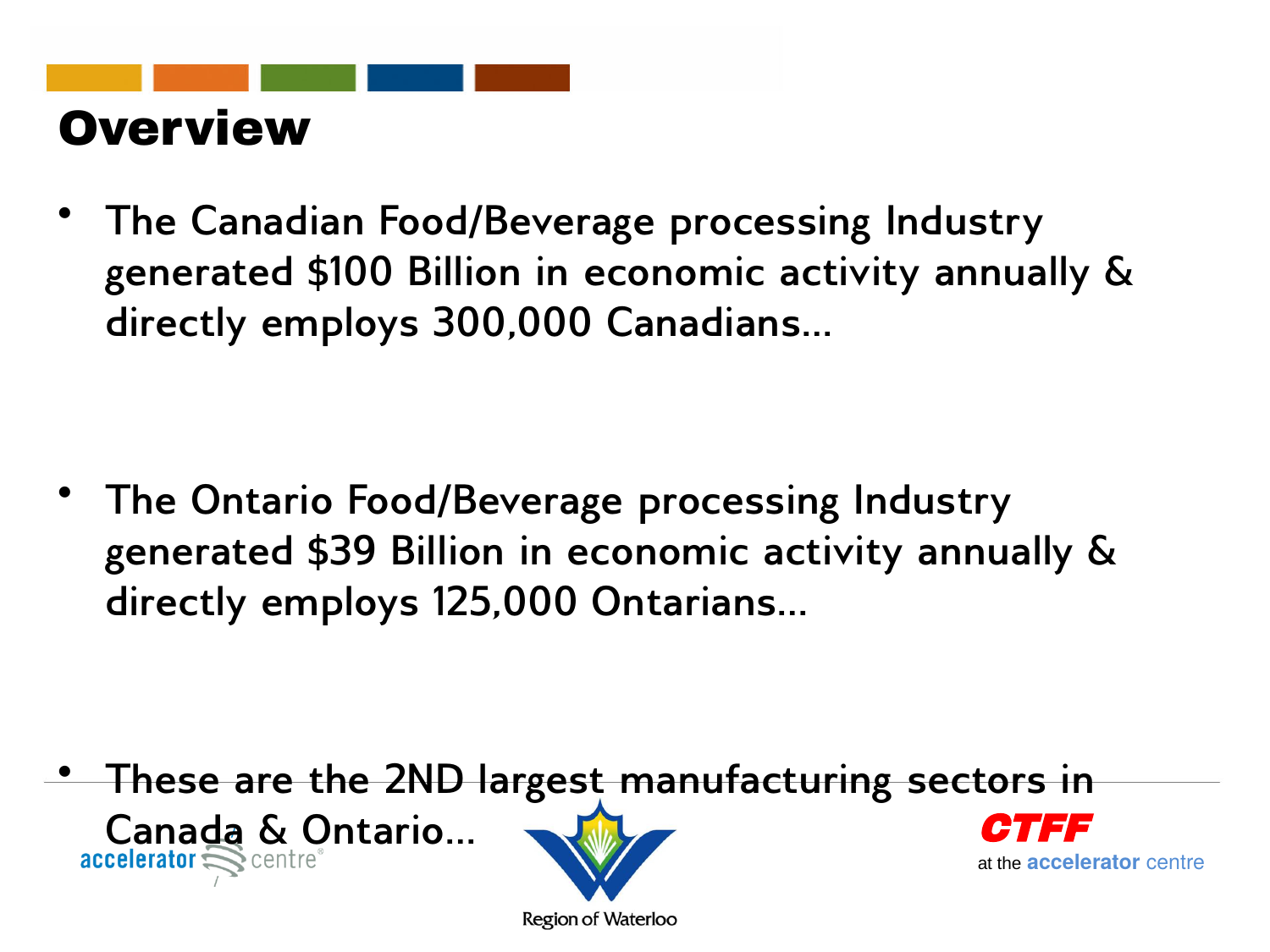

# Overview
The Canadian Food/Beverage processing Industry generated $100 Billion in economic activity annually & directly employs 300,000 Canadians…

The Ontario Food/Beverage processing Industry generated $39 Billion in economic activity annually & directly employs 125,000 Ontarians…

These are the 2ND largest manufacturing sectors in Canada & Ontario…